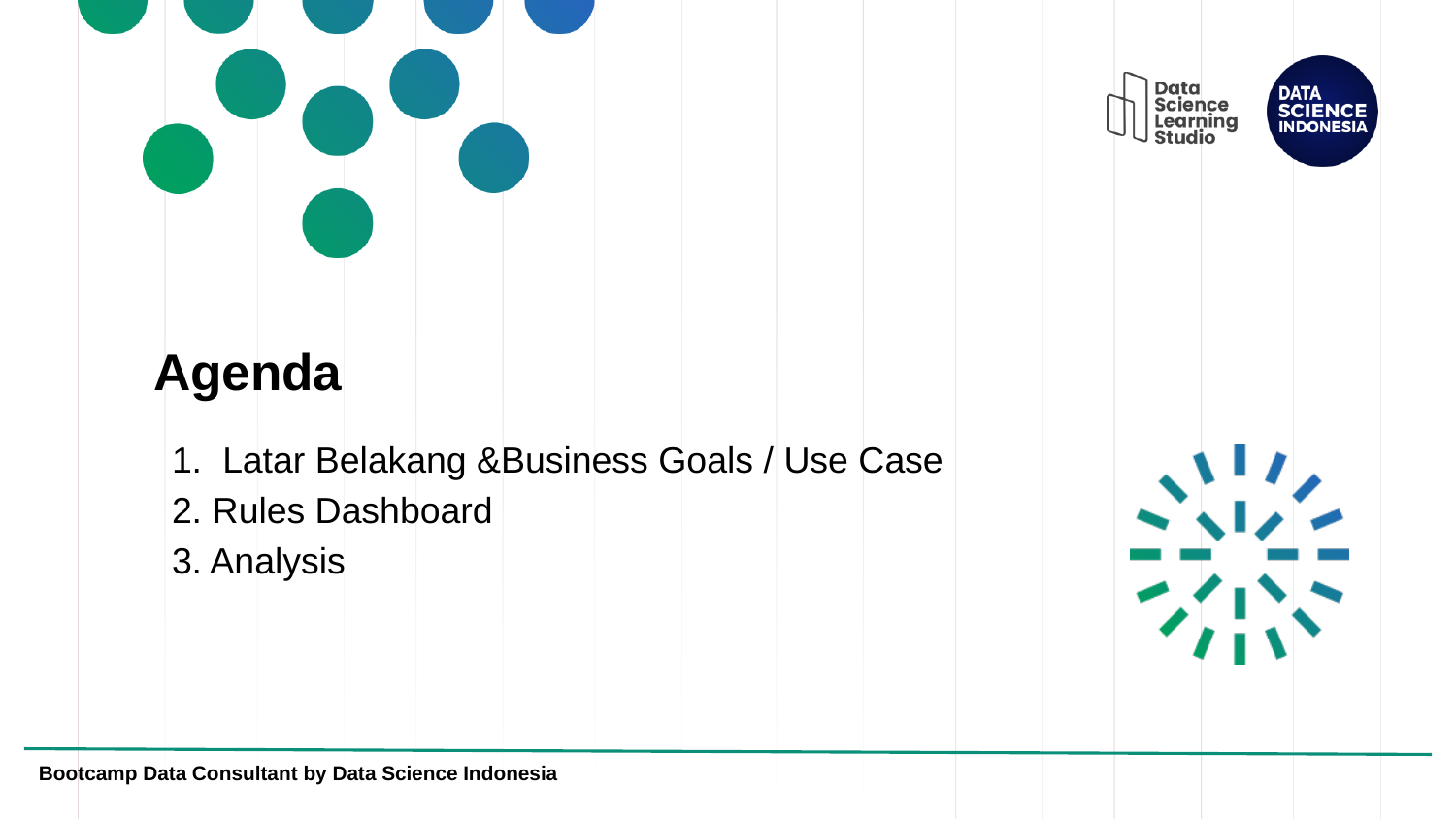

# Agenda
1.  Latar Belakang &Business Goals / Use Case
2. Rules Dashboard
3. Analysis